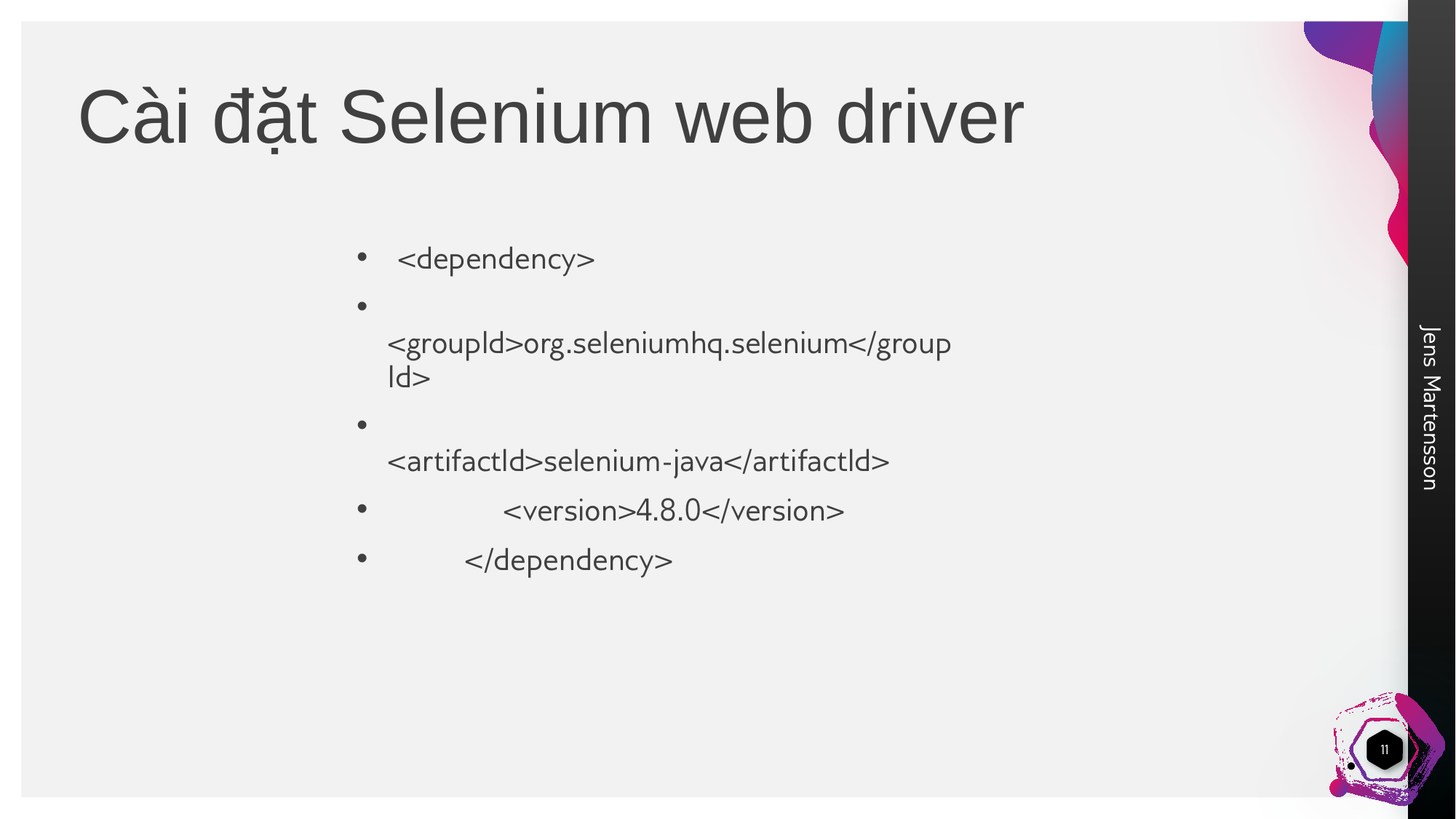

# Cài đặt Selenium web driver
 <dependency>
            <groupId>org.seleniumhq.selenium</groupId>
            <artifactId>selenium-java</artifactId>
            <version>4.8.0</version>
        </dependency>
11